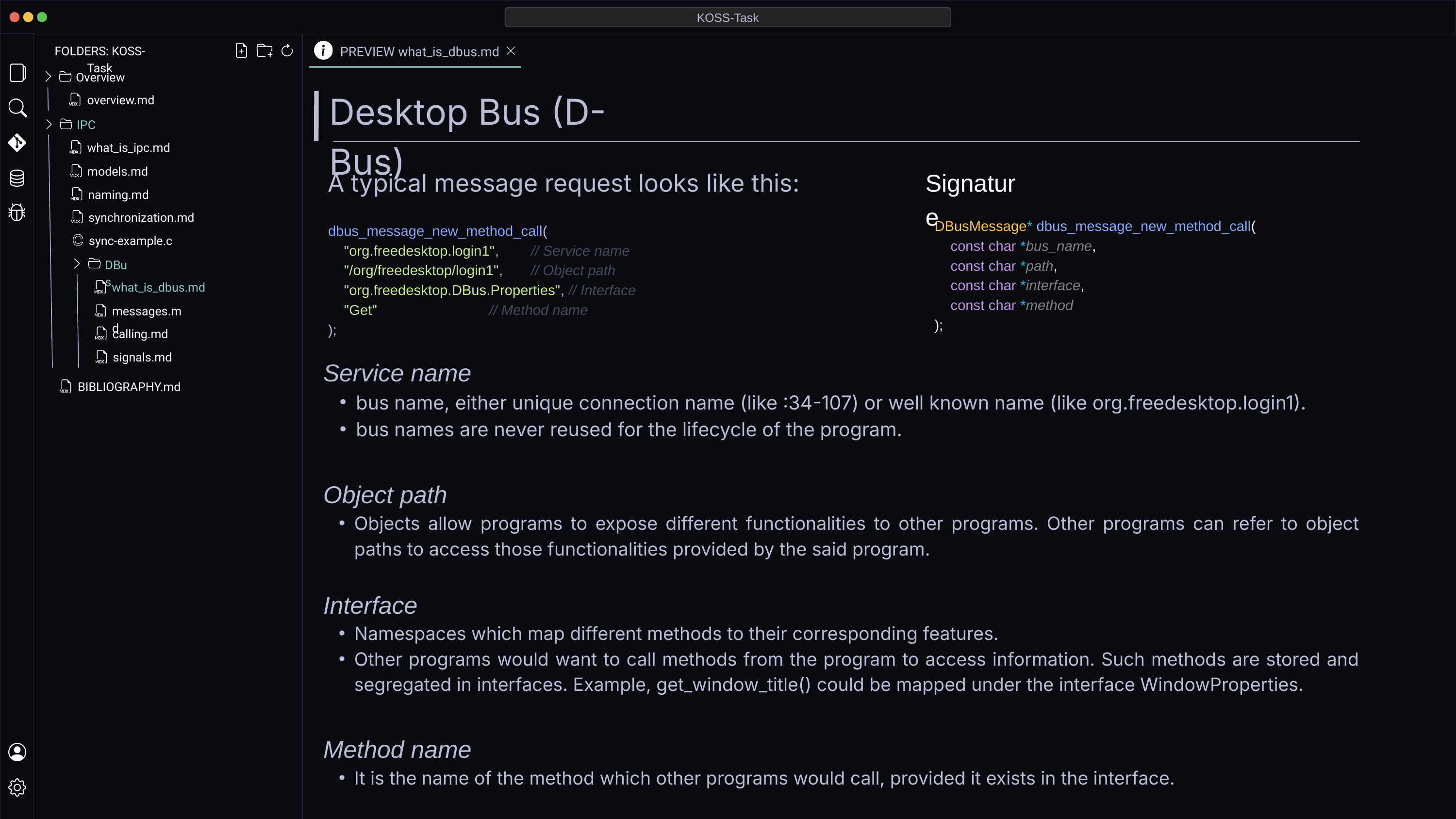

KOSS-Task

PREVIEW what_is_dbus.md

FOLDERS: KOSS-Task

Overview

Desktop Bus (D-Bus)

overview.md

IPC

what_is_ipc.md

models.md
Signature
A typical message request looks like this:

naming.md

synchronization.md

DBusMessage* dbus_message_new_method_call(
    const char *bus_name,
    const char *path,
    const char *interface,
    const char *method
);
dbus_message_new_method_call(
    "org.freedesktop.login1",        // Service name
    "/org/freedesktop/login1",       // Object path
    "org.freedesktop.DBus.Properties", // Interface
    "Get"                            // Method name
);

sync-example.c

DBus

what_is_dbus.md

messages.md

calling.md

signals.md

Service name
bus name, either unique connection name (like :34-107) or well known name (like org.freedesktop.login1).
bus names are never reused for the lifecycle of the program.

Object path
Objects allow programs to expose different functionalities to other programs. Other programs can refer to object paths to access those functionalities provided by the said program.

Interface
Namespaces which map different methods to their corresponding features.
Other programs would want to call methods from the program to access information. Such methods are stored and segregated in interfaces. Example, get_window_title() could be mapped under the interface WindowProperties.

Method name
It is the name of the method which other programs would call, provided it exists in the interface.
BIBLIOGRAPHY.md